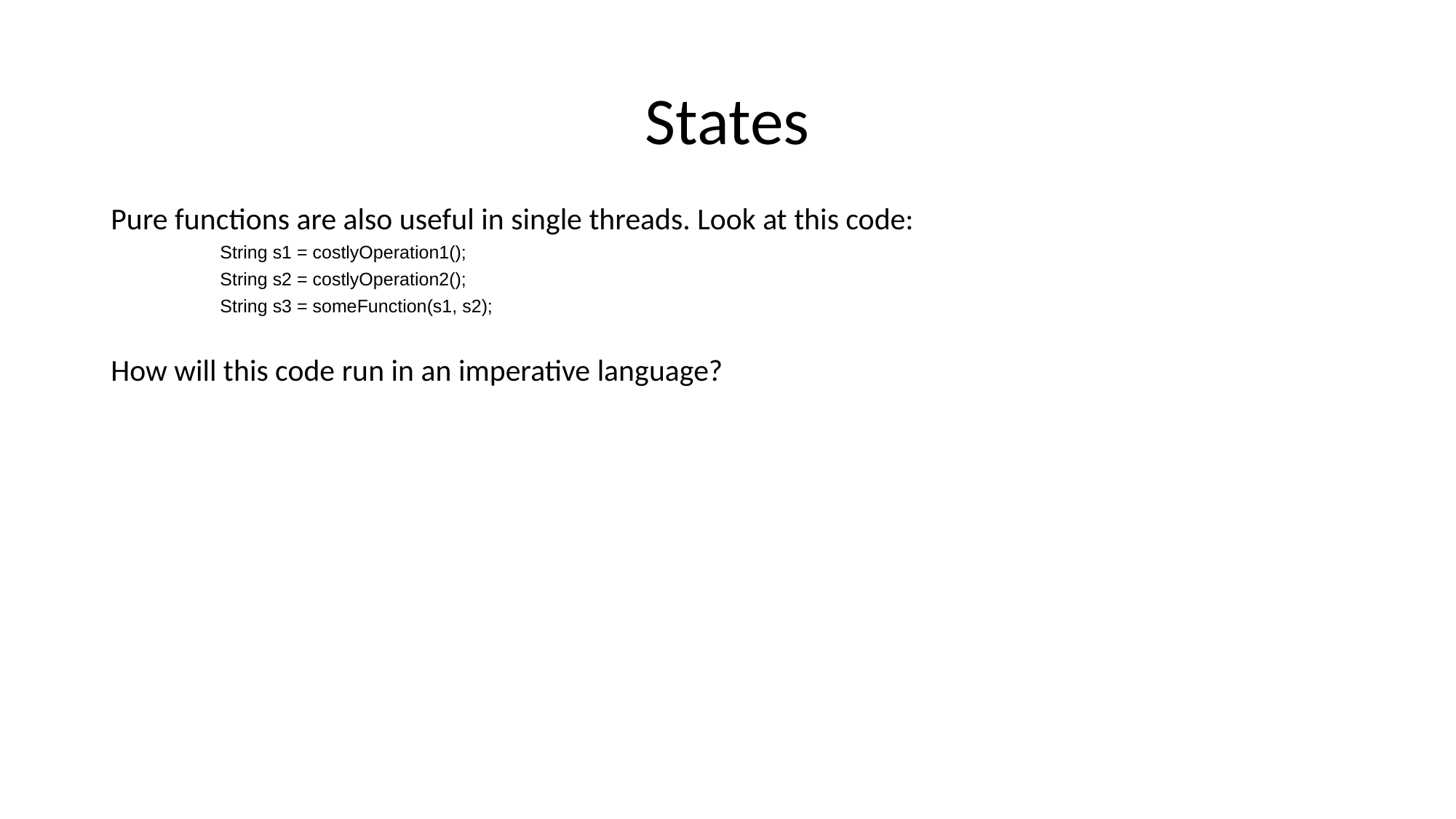

# States
Pure functions are also useful in single threads. Look at this code:
String s1 = costlyOperation1();
String s2 = costlyOperation2();
String s3 = someFunction(s1, s2);
How will this code run in an imperative language?